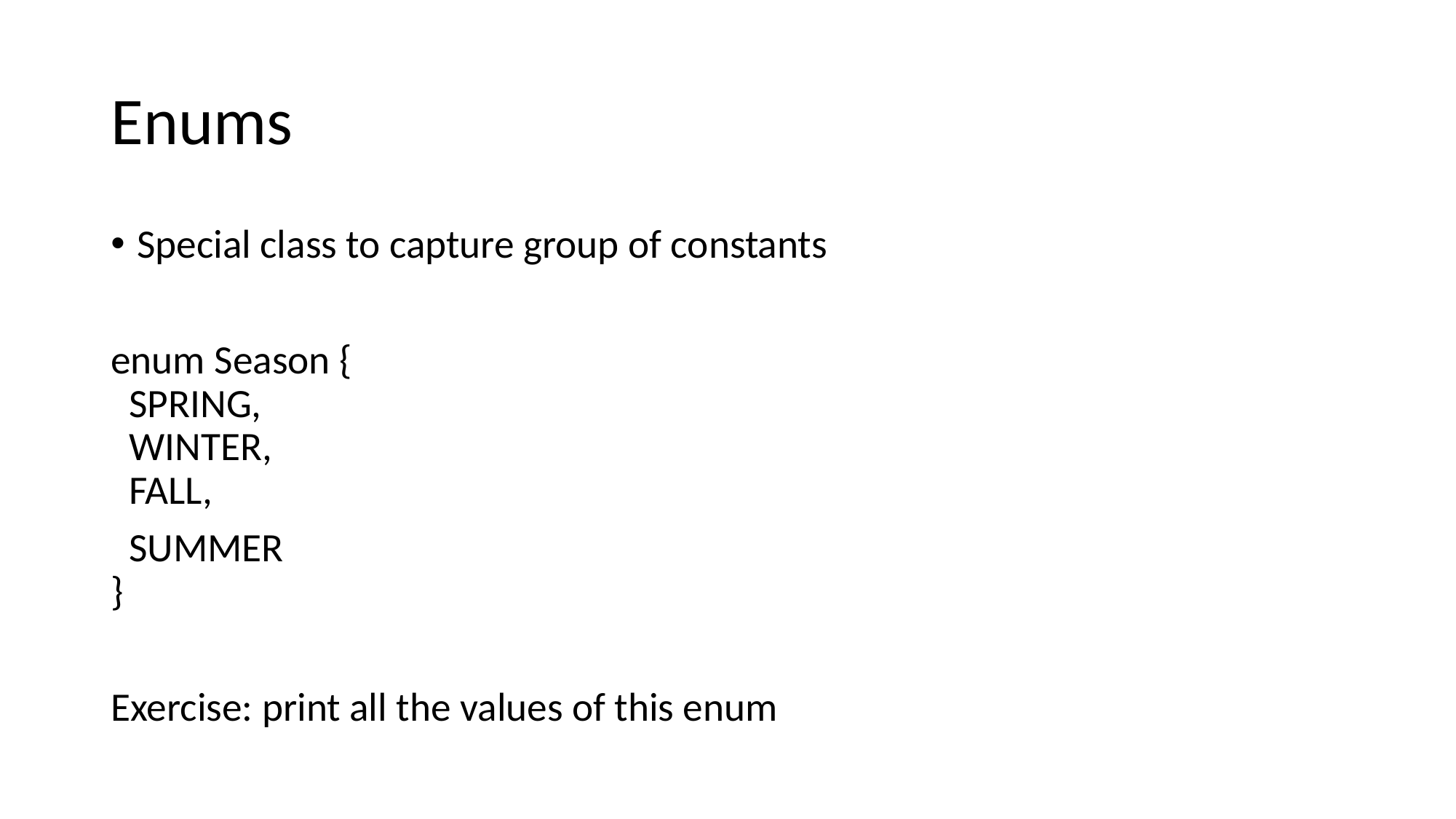

# Enums
Special class to capture group of constants

enum Season {
  SPRING,
  WINTER,
  FALL,
  SUMMER
}

Exercise: print all the values of this enum